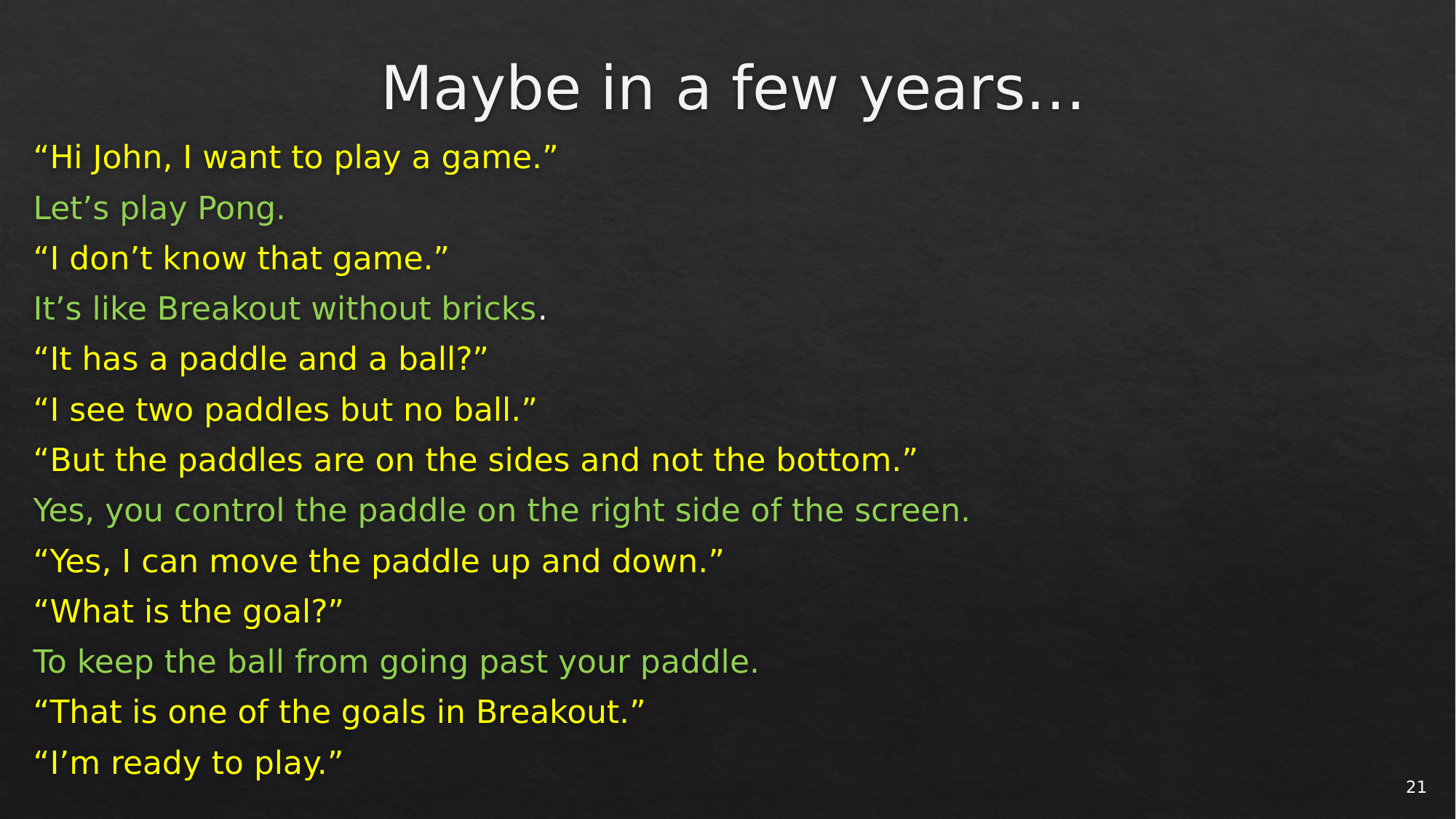

# Maybe in a few years…
“Hi John, I want to play a game.”
Let’s play Pong.
“I don’t know that game.”
It’s like Breakout without bricks.
“It has a paddle and a ball?”
“I see two paddles but no ball.”
“But the paddles are on the sides and not the bottom.”
Yes, you control the paddle on the right side of the screen.
“Yes, I can move the paddle up and down.”
“What is the goal?”
To keep the ball from going past your paddle.
“That is one of the goals in Breakout.”
“I’m ready to play.”
21